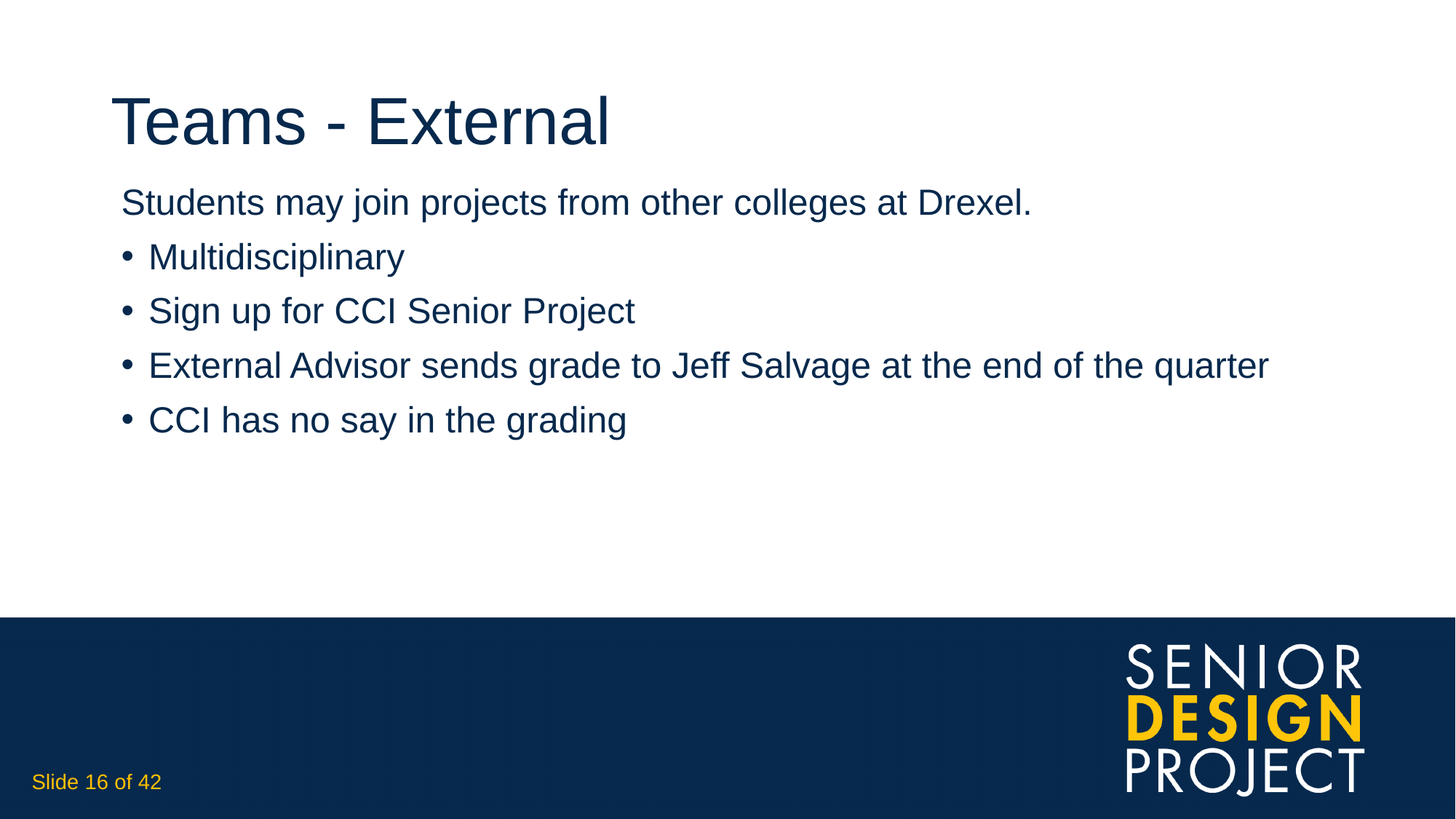

# Teams - External
Students may join projects from other colleges at Drexel.
Multidisciplinary
Sign up for CCI Senior Project
External Advisor sends grade to Jeff Salvage at the end of the quarter
CCI has no say in the grading

Slide 16 of 42